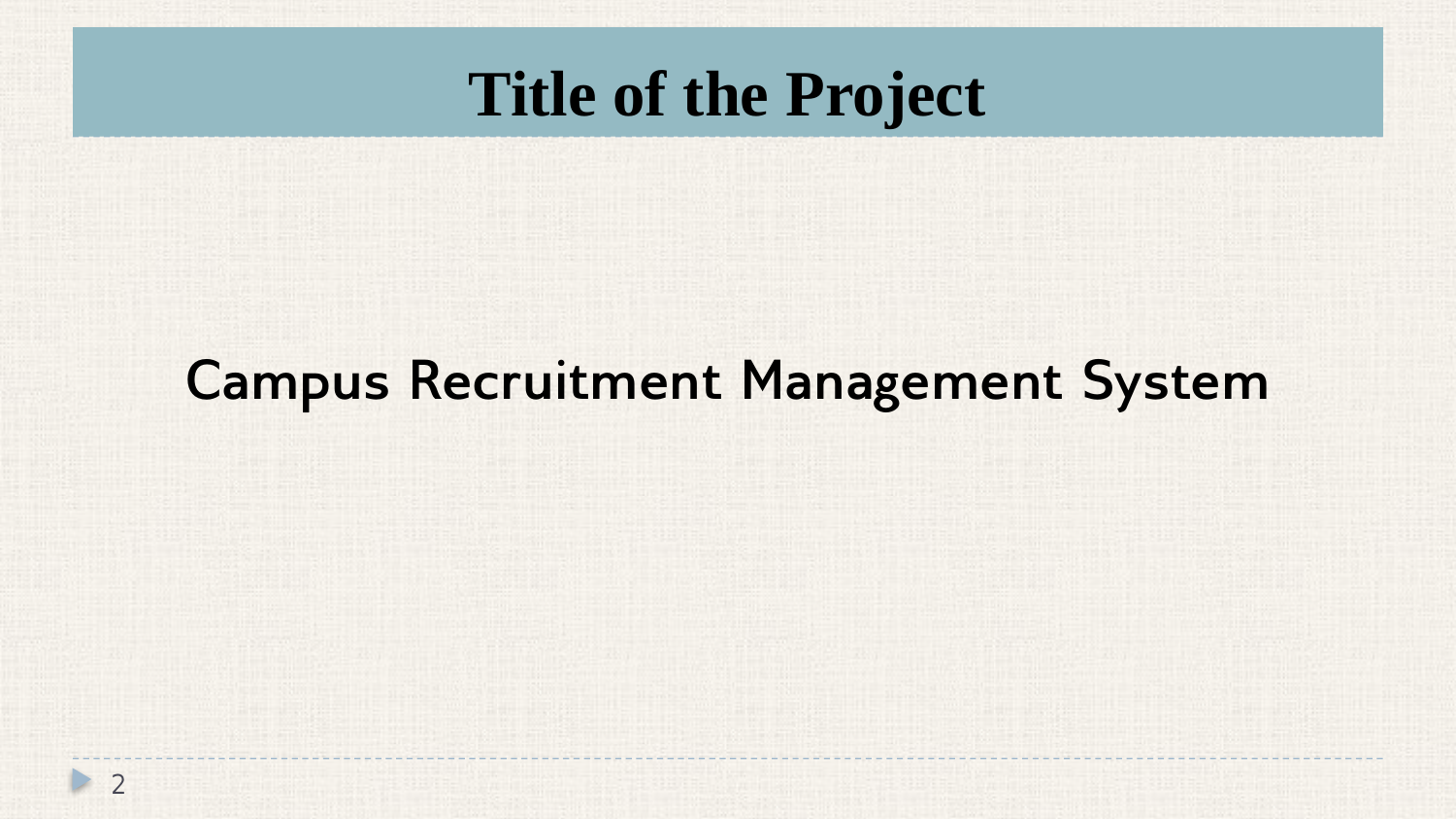

# Title of the Project

Campus Recruitment Management System
2